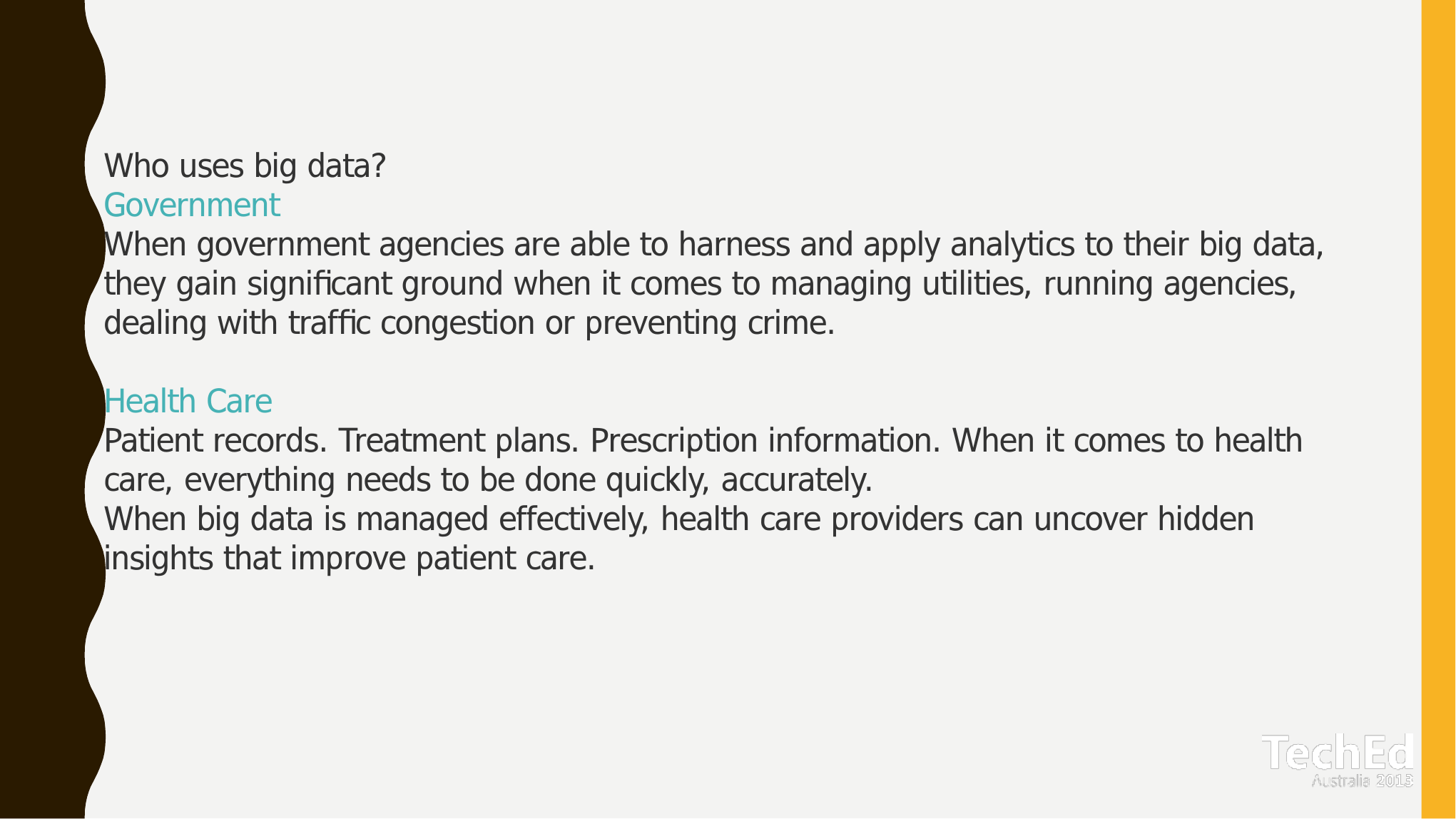

#
Who uses big data?
Government
When government agencies are able to harness and apply analytics to their big data, they gain significant ground when it comes to managing utilities, running agencies, dealing with traffic congestion or preventing crime.

Health Care
Patient records. Treatment plans. Prescription information. When it comes to health care, everything needs to be done quickly, accurately.
When big data is managed effectively, health care providers can uncover hidden insights that improve patient care.